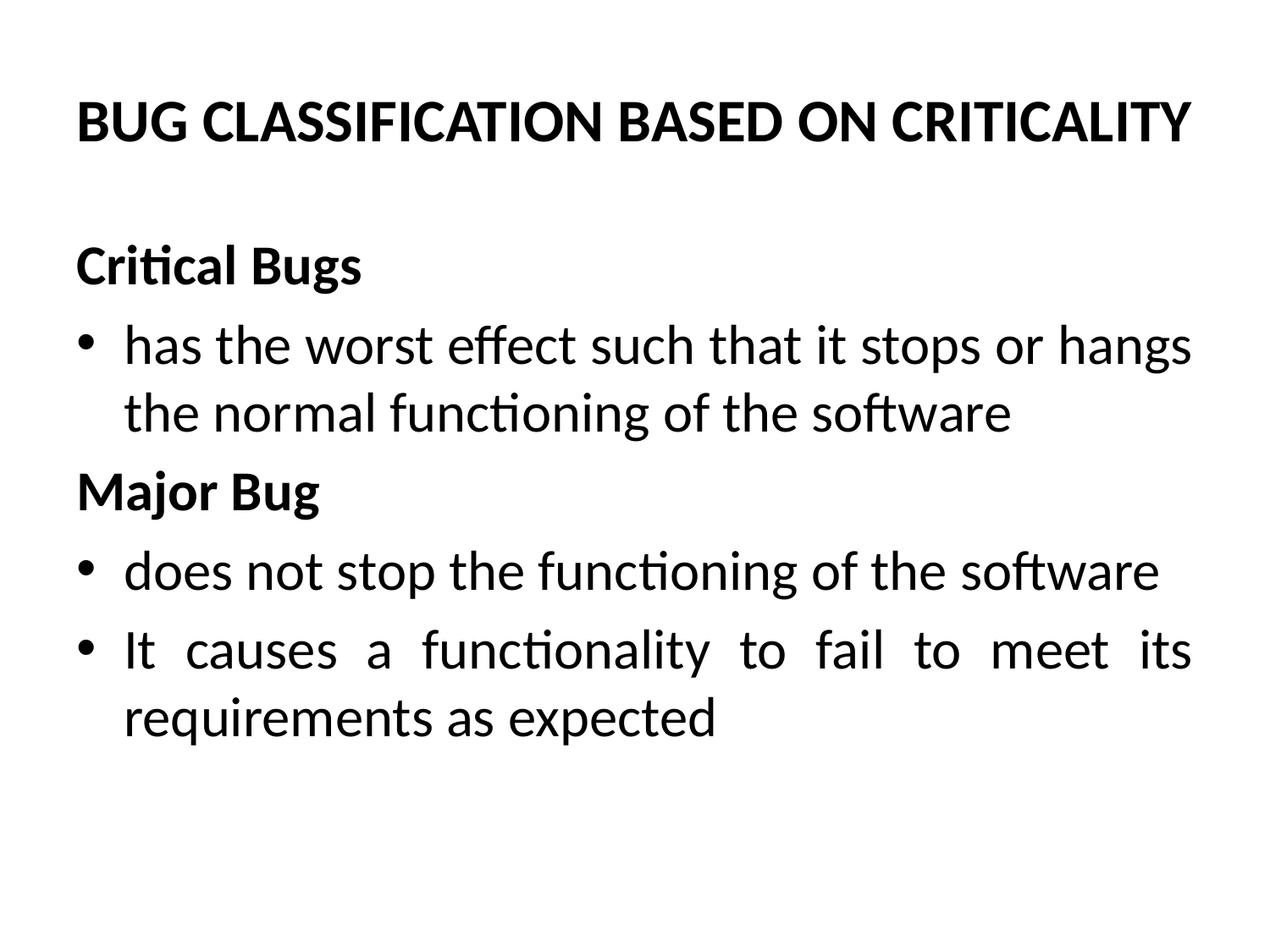

# BUG CLASSIFICATION BASED ON CRITICALITY
Critical Bugs
has the worst effect such that it stops or hangs the normal functioning of the software
Major Bug
does not stop the functioning of the software
It causes a functionality to fail to meet its requirements as expected